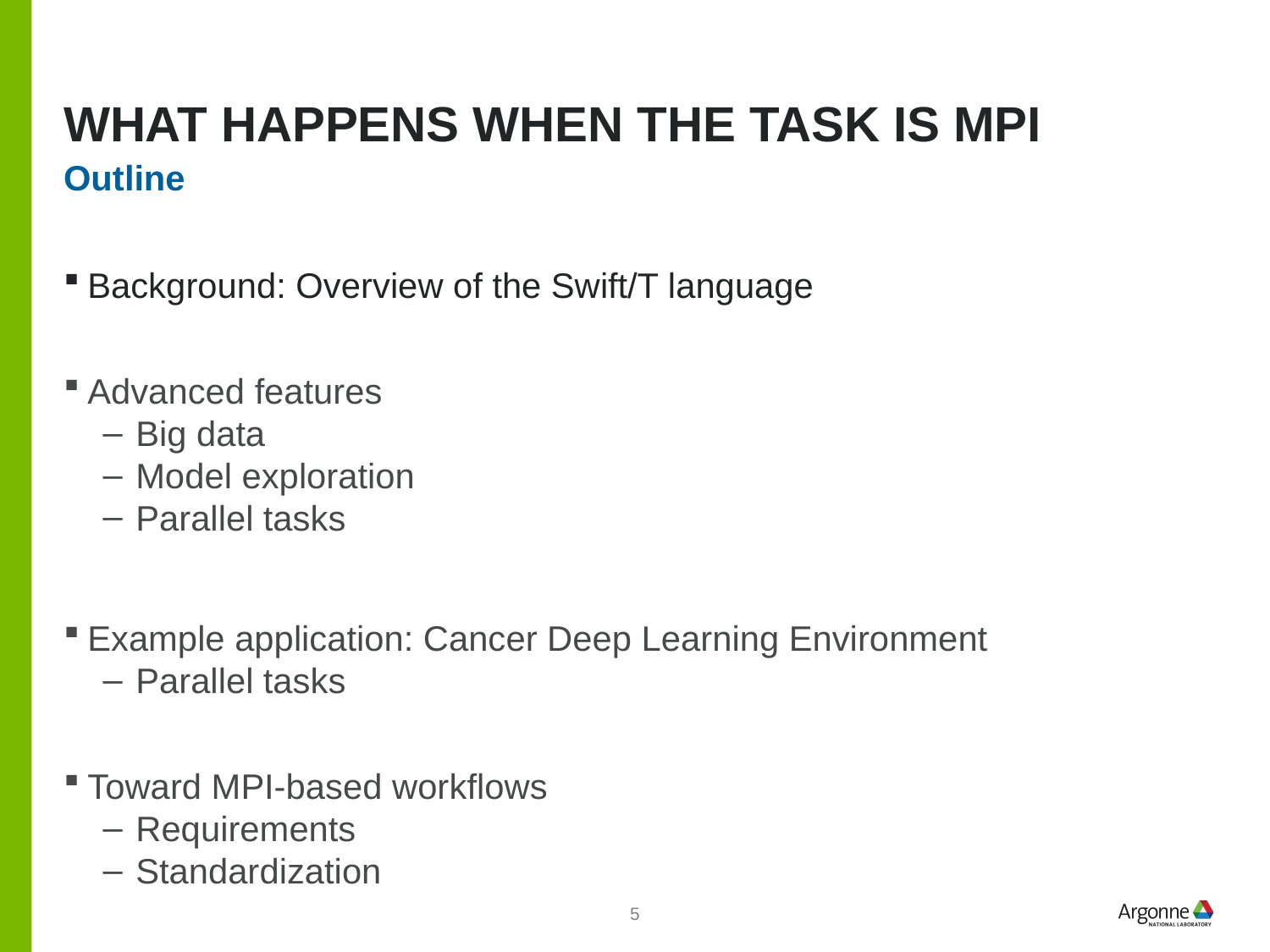

# What happens when the task is mpi
Outline

Background: Overview of the Swift/T language

Advanced features
Big data
Model exploration
Parallel tasks

Example application: Cancer Deep Learning Environment
Parallel tasks

Toward MPI-based workflows
Requirements
Standardization

5